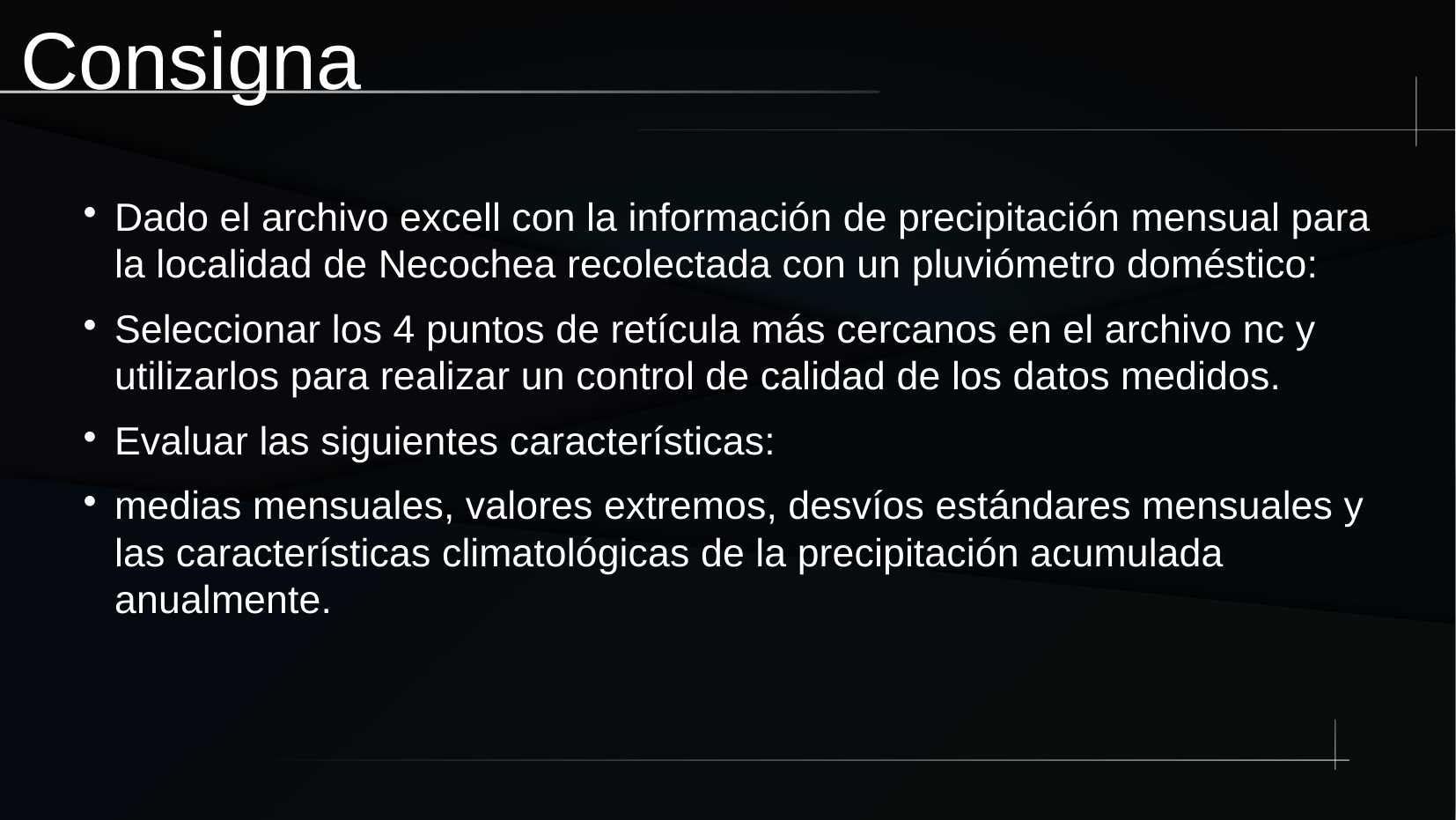

Consigna
Dado el archivo excell con la información de precipitación mensual para la localidad de Necochea recolectada con un pluviómetro doméstico:
Seleccionar los 4 puntos de retícula más cercanos en el archivo nc y utilizarlos para realizar un control de calidad de los datos medidos.
Evaluar las siguientes características:
medias mensuales, valores extremos, desvíos estándares mensuales y las características climatológicas de la precipitación acumulada anualmente.